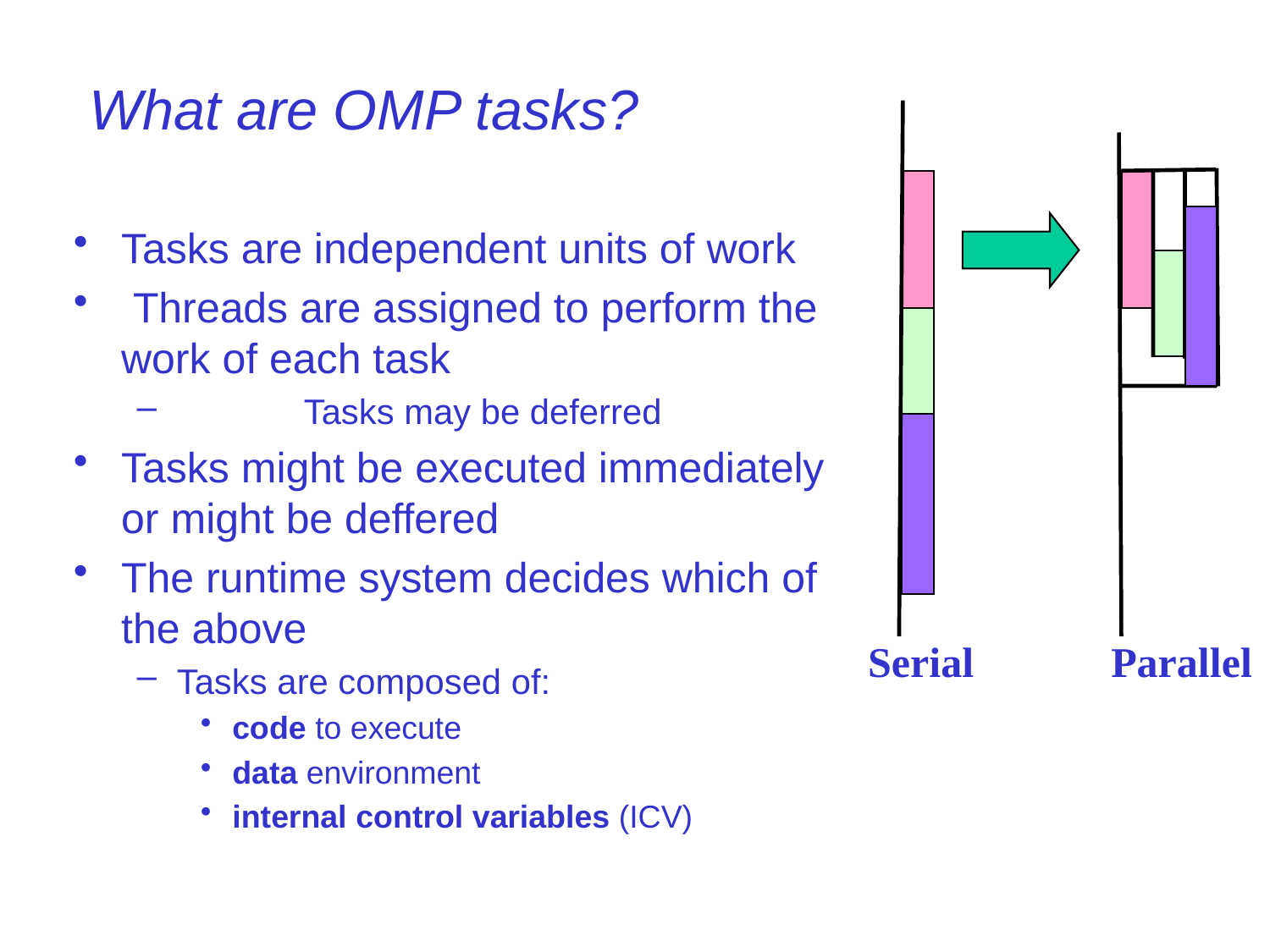

# What are OMP tasks?

Tasks are independent units of work
 Threads are assigned to perform the work of each task
 	Tasks may be deferred
Tasks might be executed immediately or might be deffered
The runtime system decides which of the above
Tasks are composed of:
code to execute
data environment
internal control variables (ICV)

Serial
Parallel